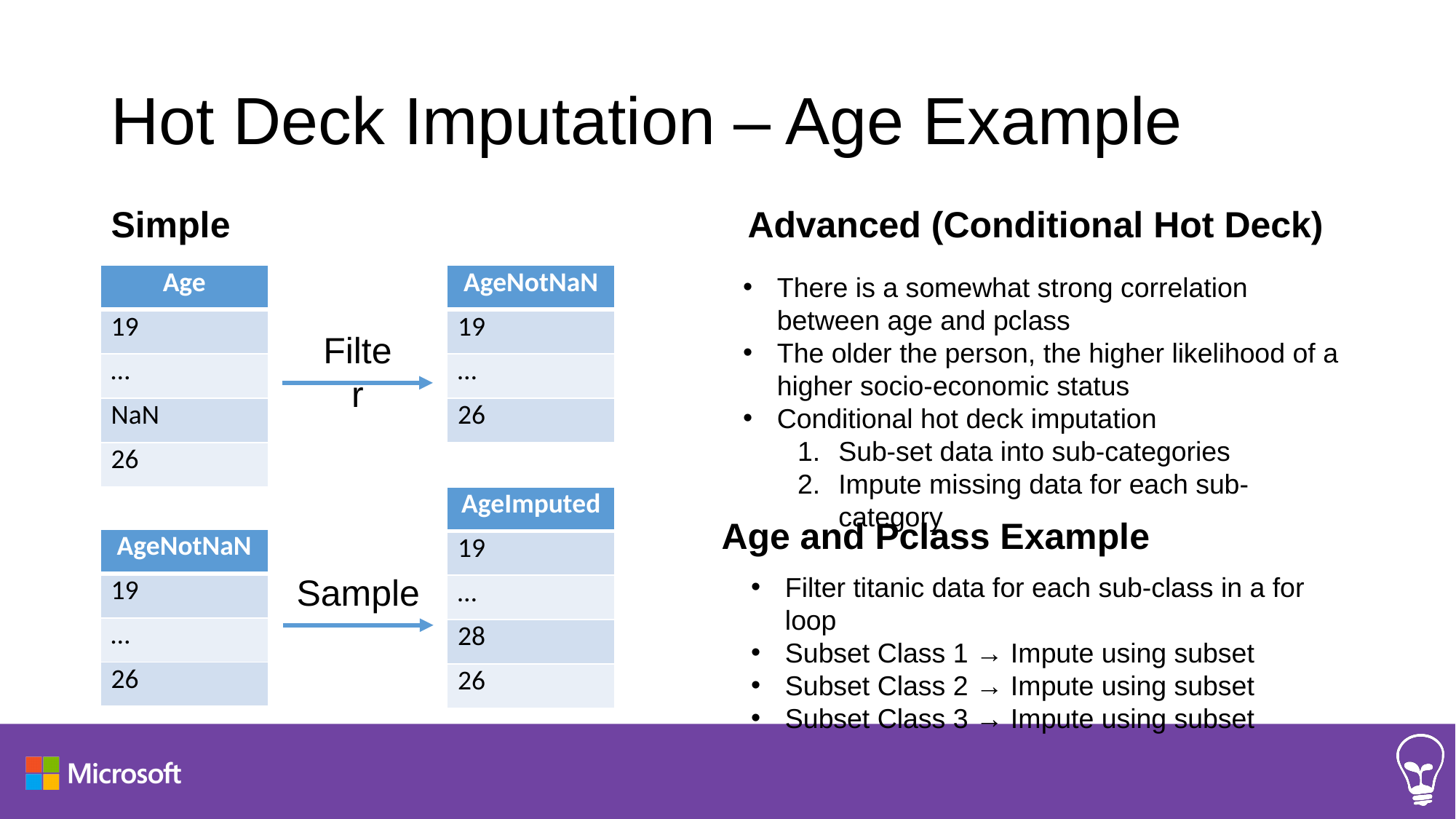

# Hot Deck Imputation – Age Example
Simple
Advanced (Conditional Hot Deck)
There is a somewhat strong correlation between age and pclass
The older the person, the higher likelihood of a higher socio-economic status
Conditional hot deck imputation
Sub-set data into sub-categories
Impute missing data for each sub-category
| Age |
| --- |
| 19 |
| … |
| NaN |
| 26 |
| AgeNotNaN |
| --- |
| 19 |
| … |
| 26 |
Filter
| AgeImputed |
| --- |
| 19 |
| … |
| 28 |
| 26 |
Age and Pclass Example
| AgeNotNaN |
| --- |
| 19 |
| … |
| 26 |
Sample
Filter titanic data for each sub-class in a for loop
Subset Class 1 → Impute using subset
Subset Class 2 → Impute using subset
Subset Class 3 → Impute using subset